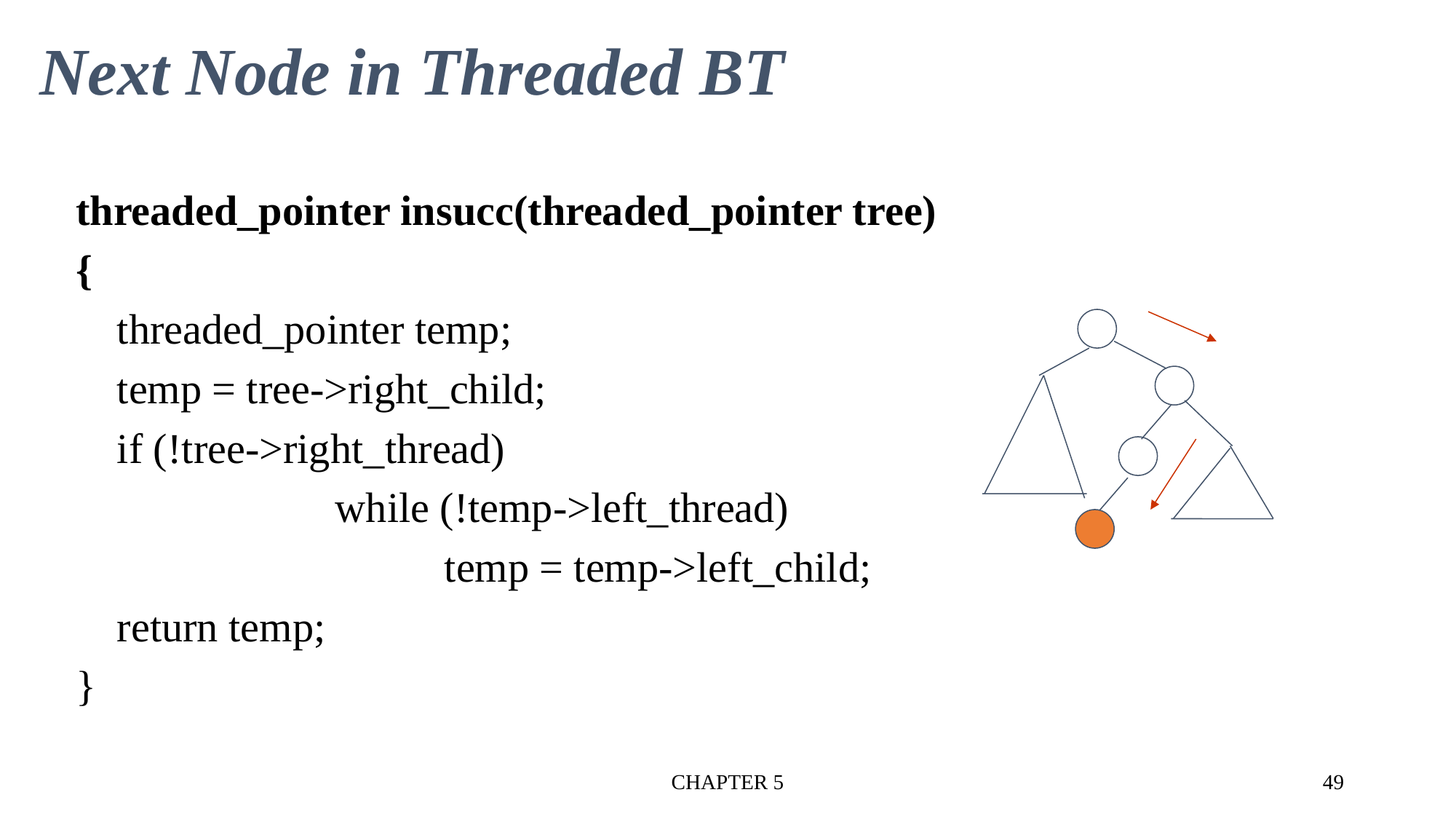

Next Node in Threaded BT
threaded_pointer insucc(threaded_pointer tree)
{
  	threaded_pointer temp;
  	temp = tree->right_child;
  	if (!tree->right_thread)
    		while (!temp->left_thread)
      			temp = temp->left_child;
  	return temp;
}

CHAPTER 5
49